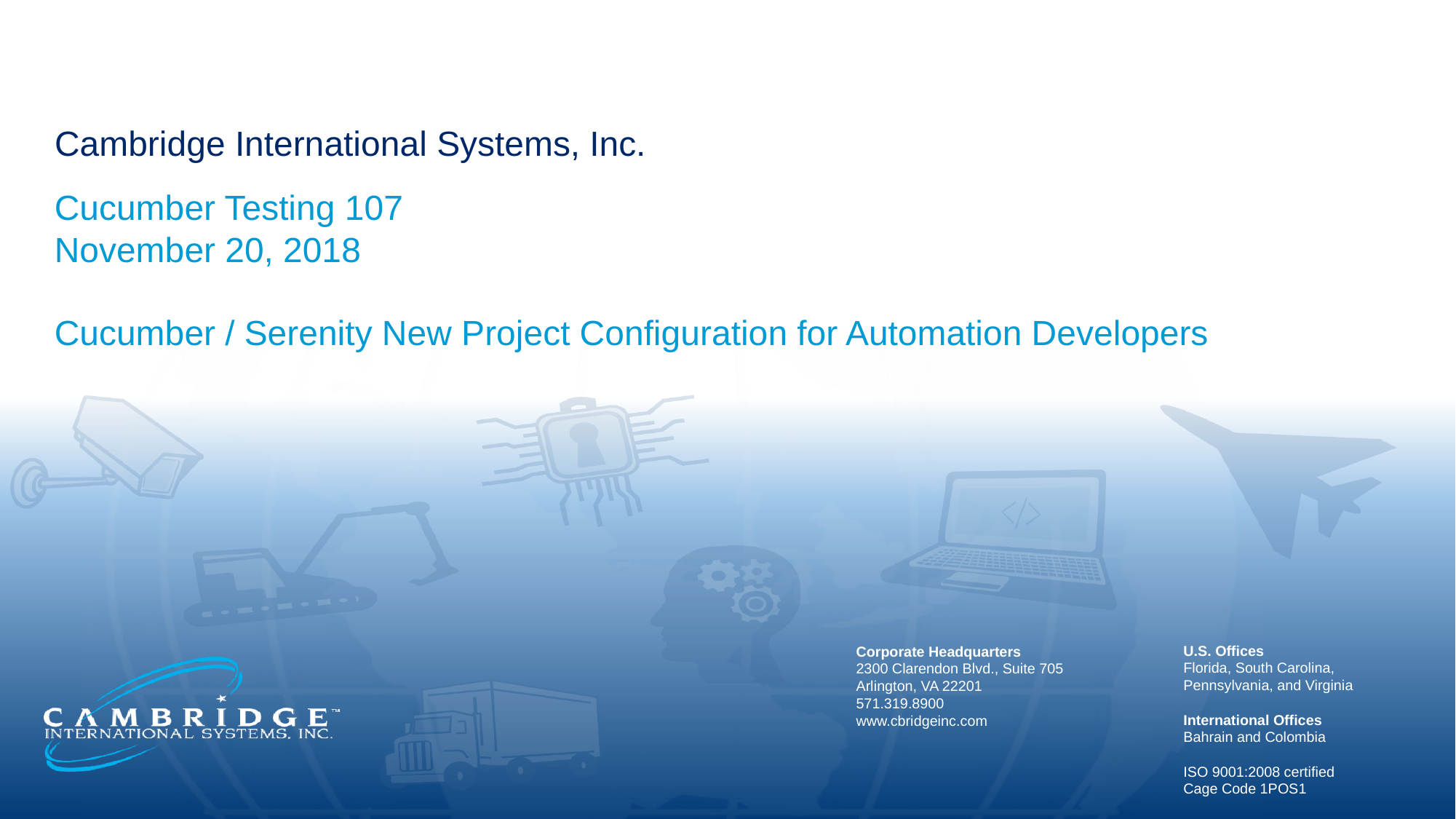

# Cucumber Testing 107 November 20, 2018 Cucumber / Serenity New Project Configuration for Automation Developers